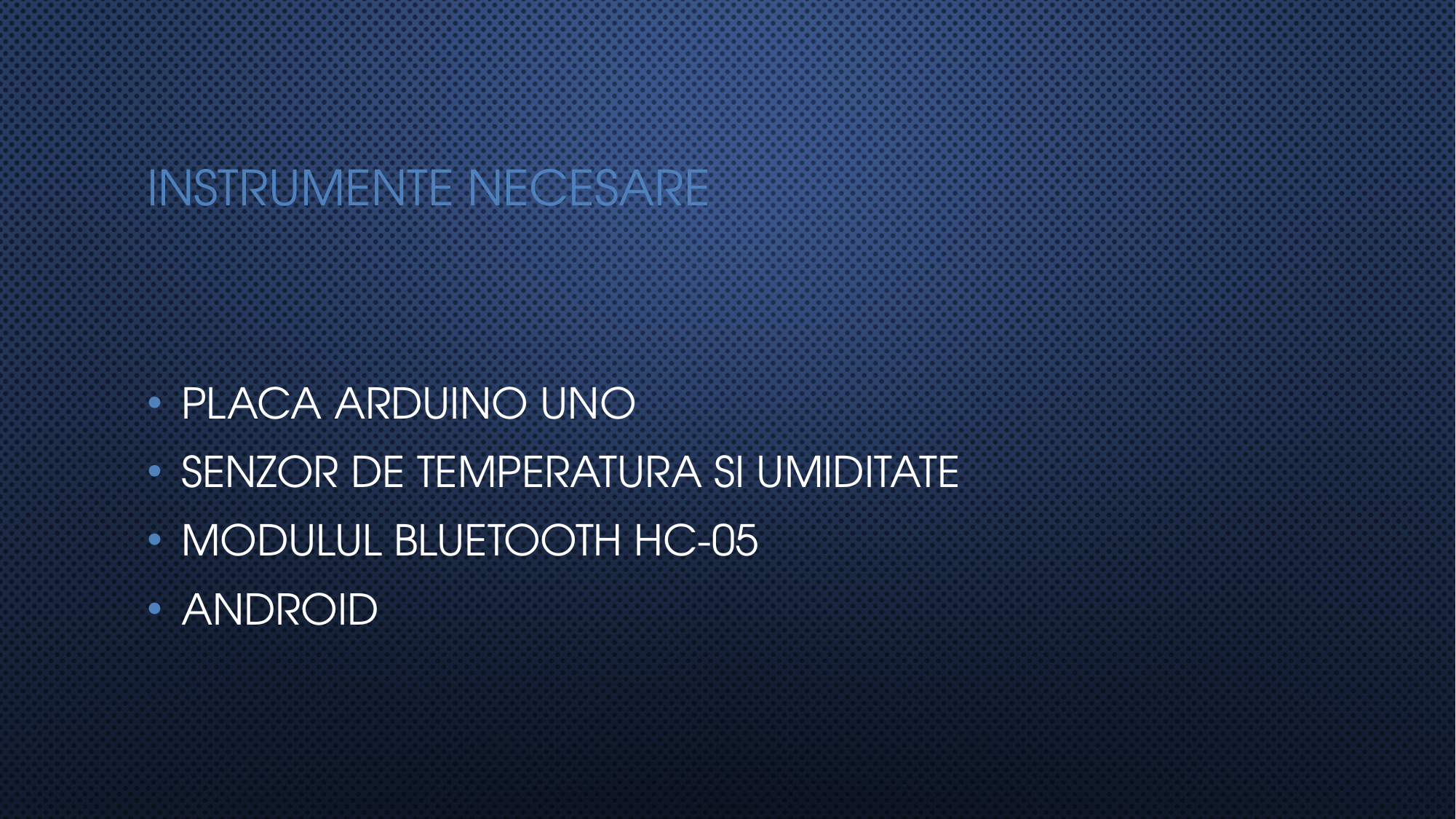

# Instrumente necesare
Placa arduino uno
Senzor de temperatura si umiditate
Modulul Bluetooth HC-05
Android